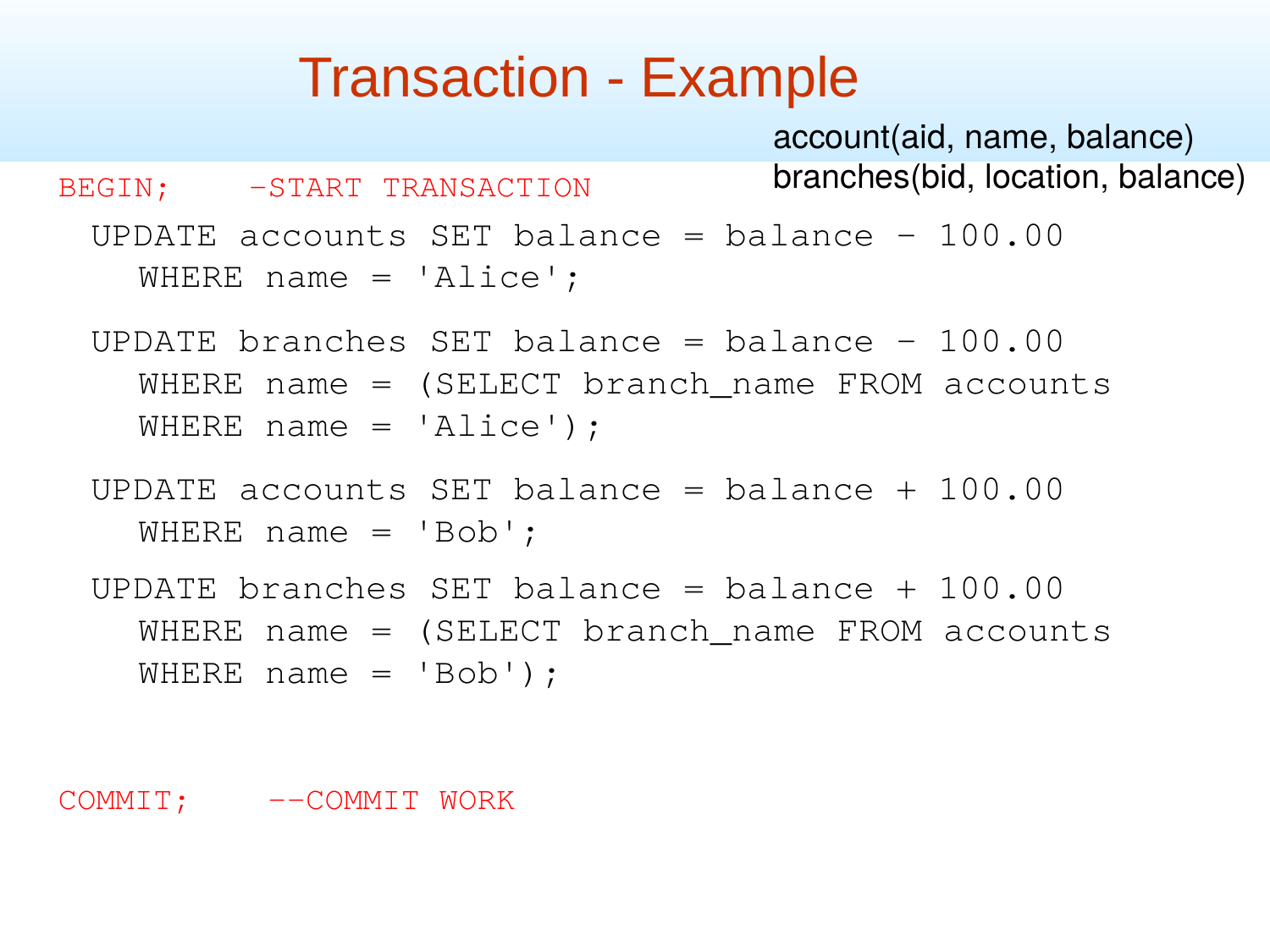

Transaction - Example
account(aid, name, balance)
branches(bid, location, balance)
BEGIN;    —START TRANSACTION
UPDATE accounts SET balance = balance - 100.00 WHERE name = 'Alice';
UPDATE branches SET balance = balance - 100.00 WHERE name = (SELECT branch_name FROM accounts WHERE name = 'Alice');
UPDATE accounts SET balance = balance + 100.00 WHERE name = 'Bob';
UPDATE branches SET balance = balance + 100.00 WHERE name = (SELECT branch_name FROM accounts WHERE name = 'Bob');
COMMIT;    --COMMIT WORK
7